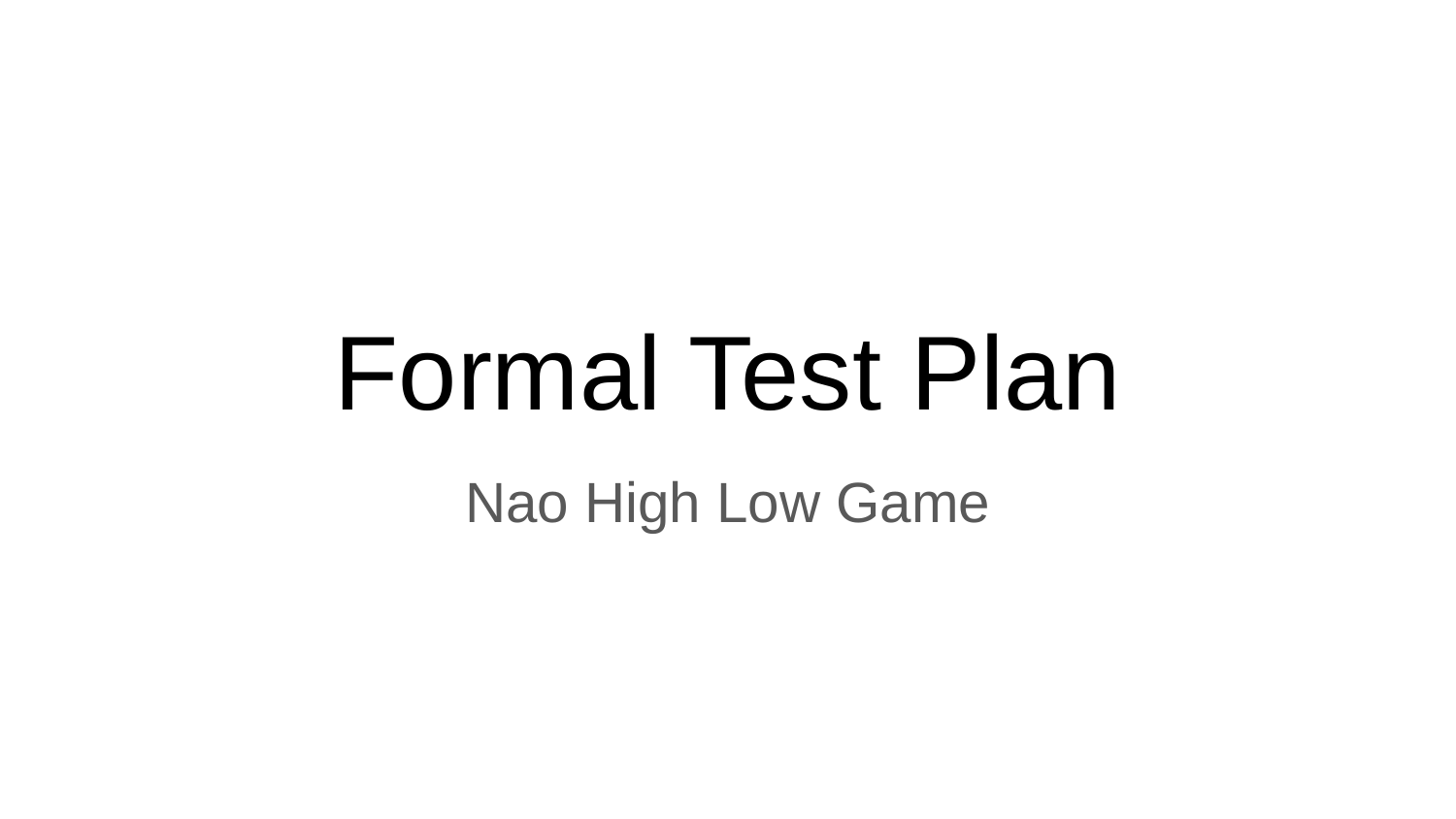

# Formal Test Plan
Nao High Low Game